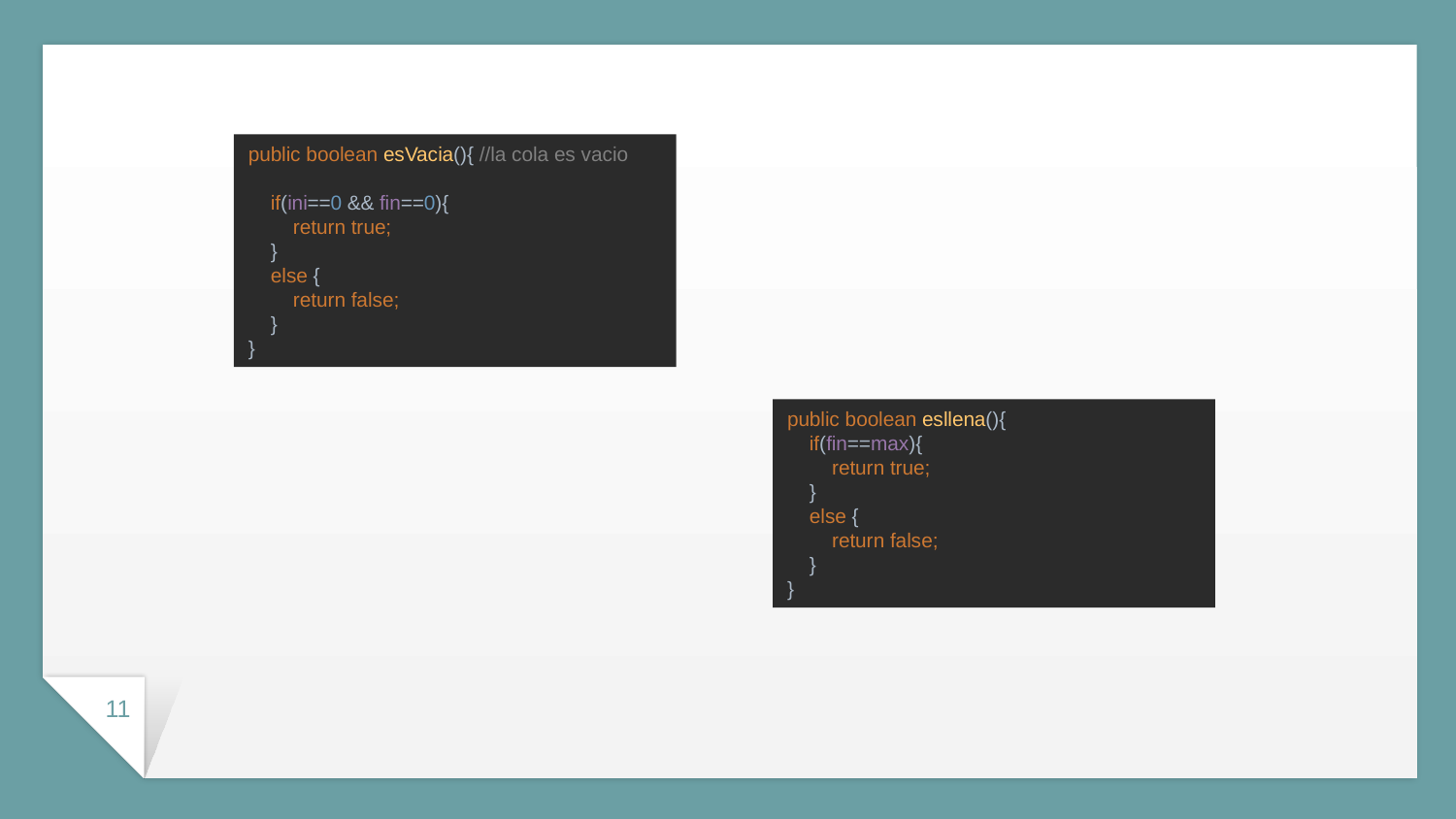

public boolean esVacia(){ //la cola es vacio
    if(ini==0 && fin==0){
        return true;
    }
    else {
        return false;
    }
}
public boolean esllena(){
    if(fin==max){
        return true;
    }
    else {
        return false;
    }
}
11